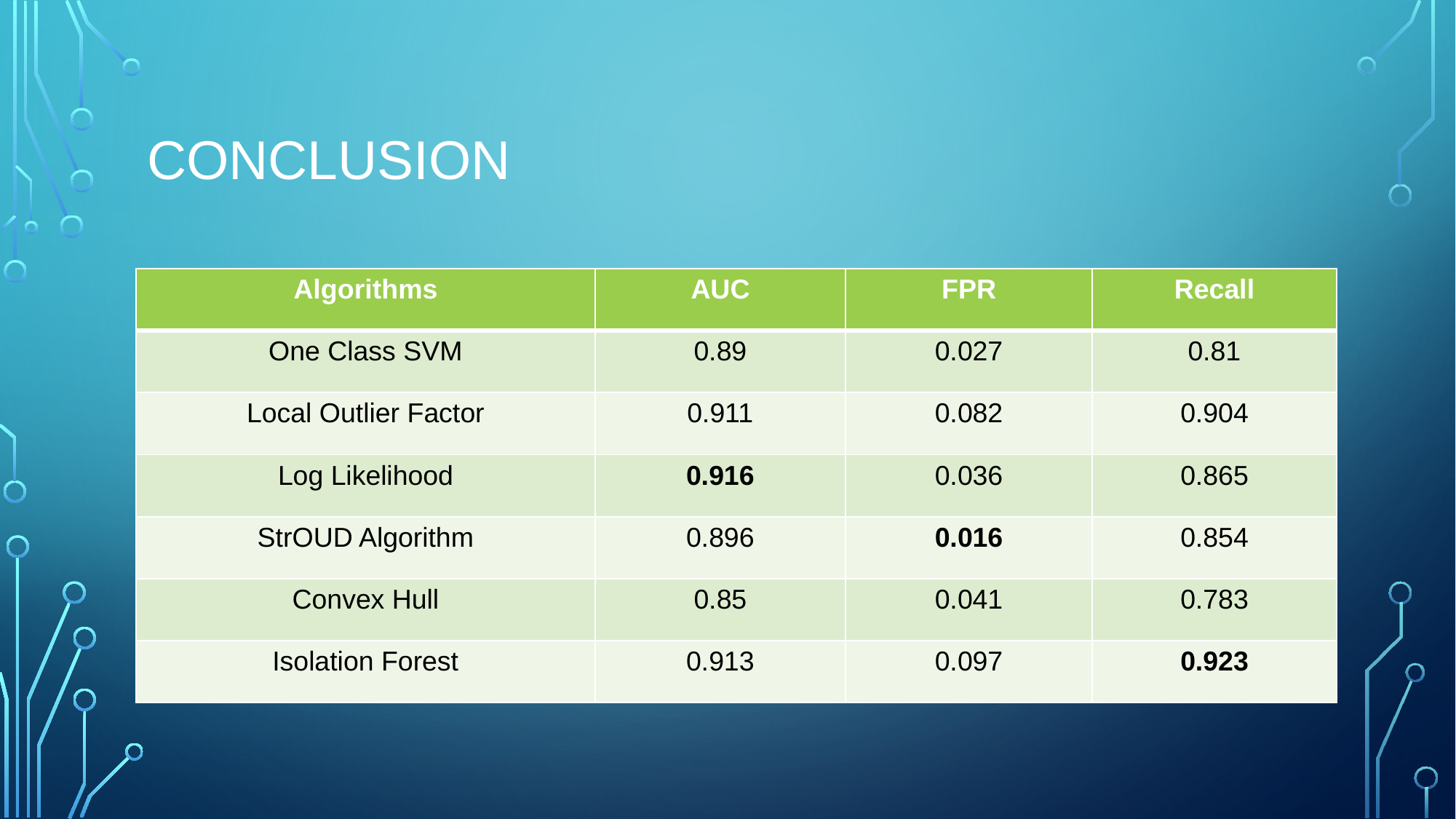

# COnclusion
| Algorithms | AUC | FPR | Recall |
| --- | --- | --- | --- |
| One Class SVM | 0.89 | 0.027 | 0.81 |
| Local Outlier Factor | 0.911 | 0.082 | 0.904 |
| Log Likelihood | 0.916 | 0.036 | 0.865 |
| StrOUD Algorithm | 0.896 | 0.016 | 0.854 |
| Convex Hull | 0.85 | 0.041 | 0.783 |
| Isolation Forest | 0.913 | 0.097 | 0.923 |